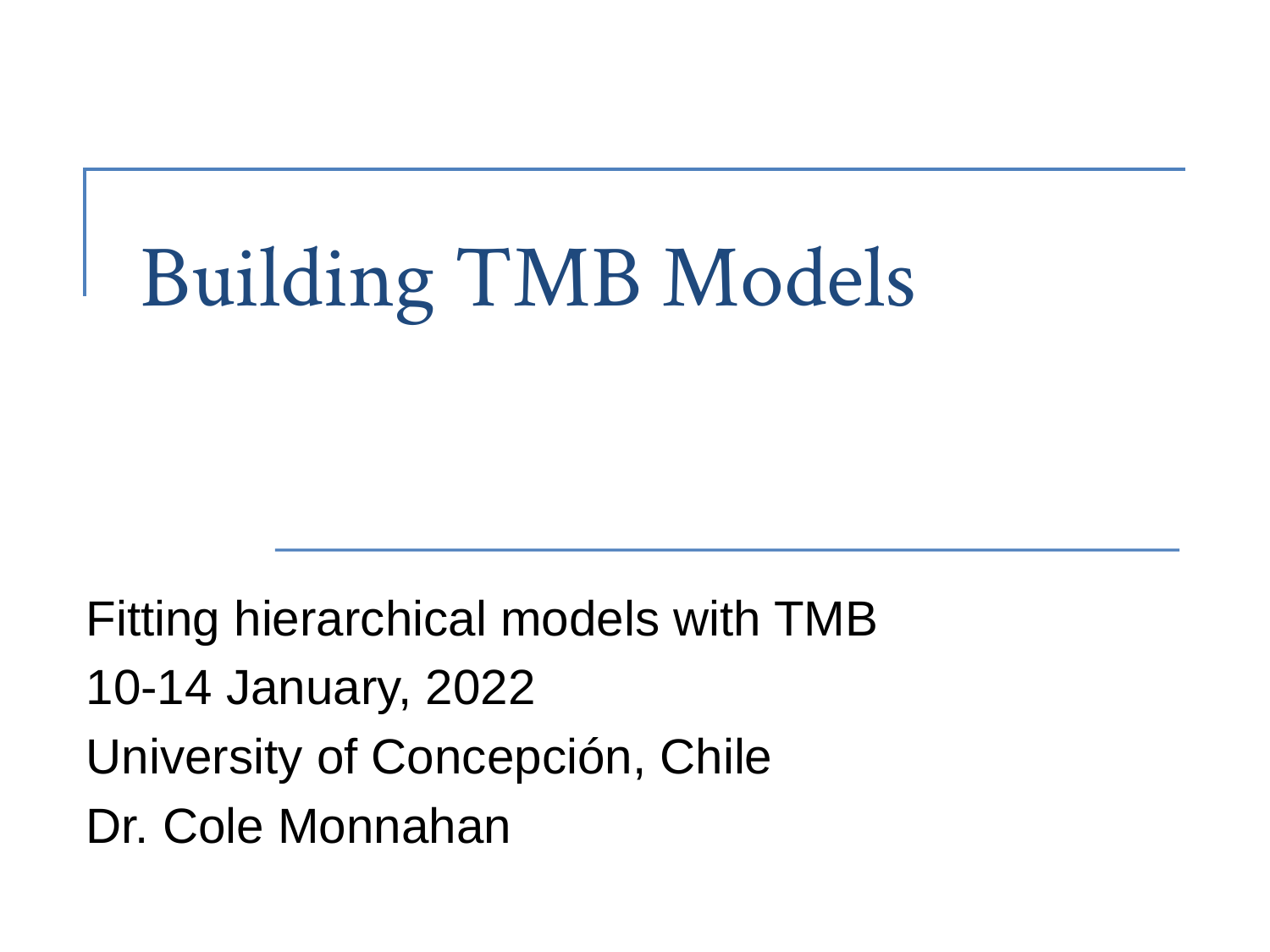

# Building TMB Models
Fitting hierarchical models with TMB
10-14 January, 2022
University of Concepción, Chile
Dr. Cole Monnahan